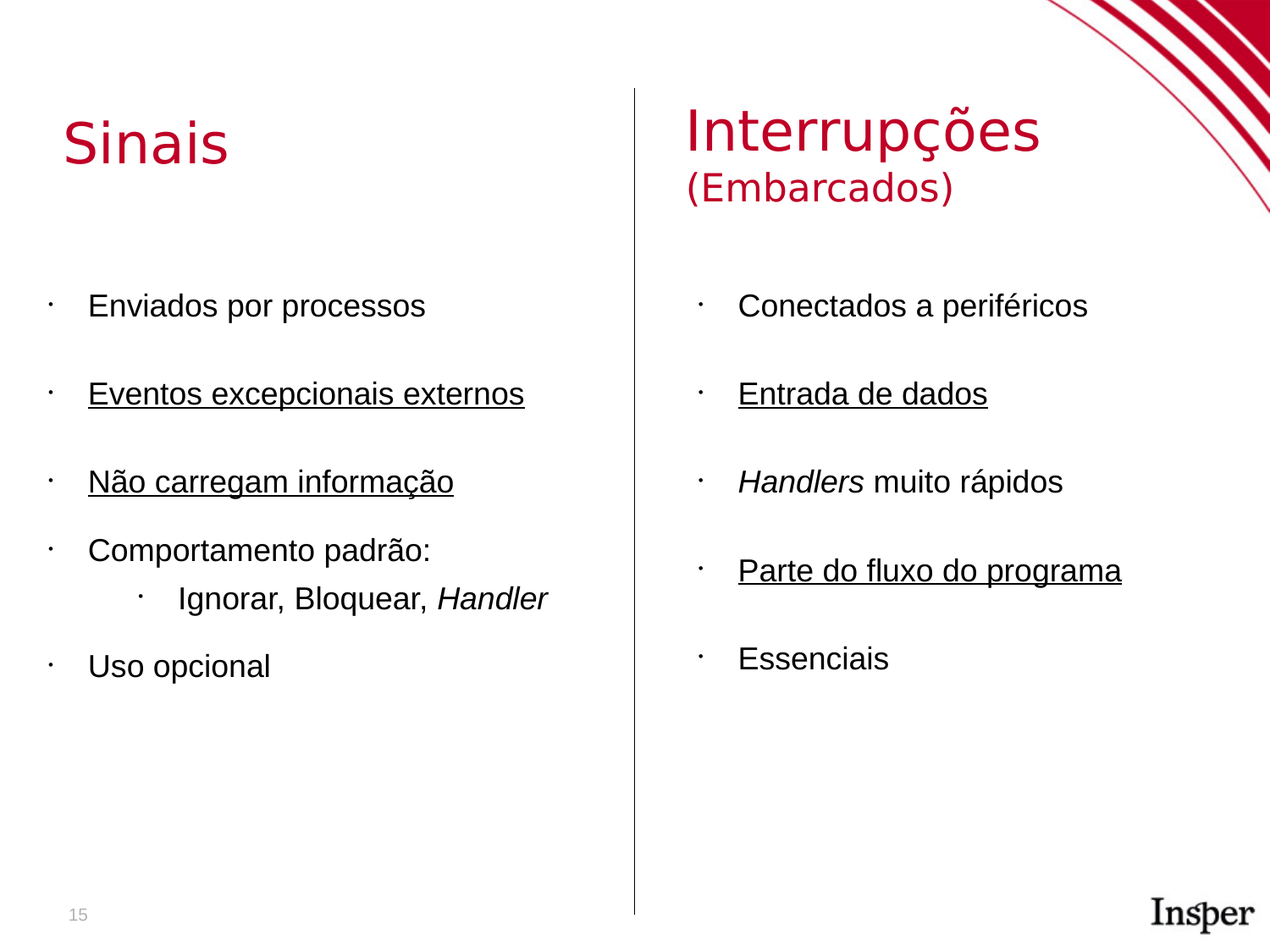

Interrupções
(Embarcados)
Sinais
Enviados por processos
Eventos excepcionais externos
Não carregam informação
Comportamento padrão:
Ignorar, Bloquear, Handler
Uso opcional
Conectados a periféricos
Entrada de dados
Handlers muito rápidos
Parte do fluxo do programa
Essenciais
15